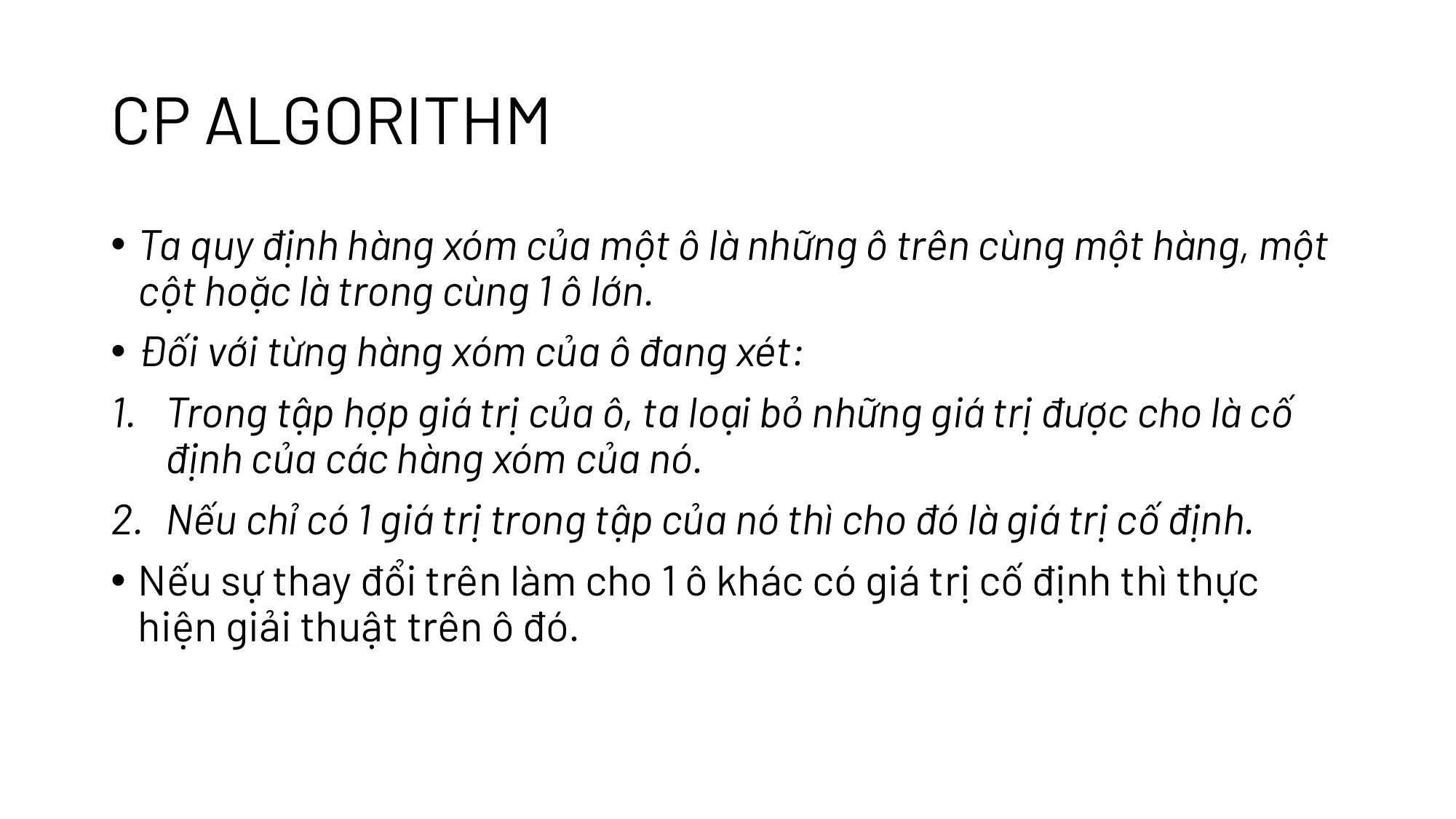

# CP ALGORITHM
Ta quy định hàng xóm của một ô là những ô trên cùng một hàng, một cột hoặc là trong cùng 1 ô lớn.
Đối với từng hàng xóm của ô đang xét:
Trong tập hợp giá trị của ô, ta loại bỏ những giá trị được cho là cố định của các hàng xóm của nó.
Nếu chỉ có 1 giá trị trong tập của nó thì cho đó là giá trị cố định.
Nếu sự thay đổi trên làm cho 1 ô khác có giá trị cố định thì thực hiện giải thuật trên ô đó.